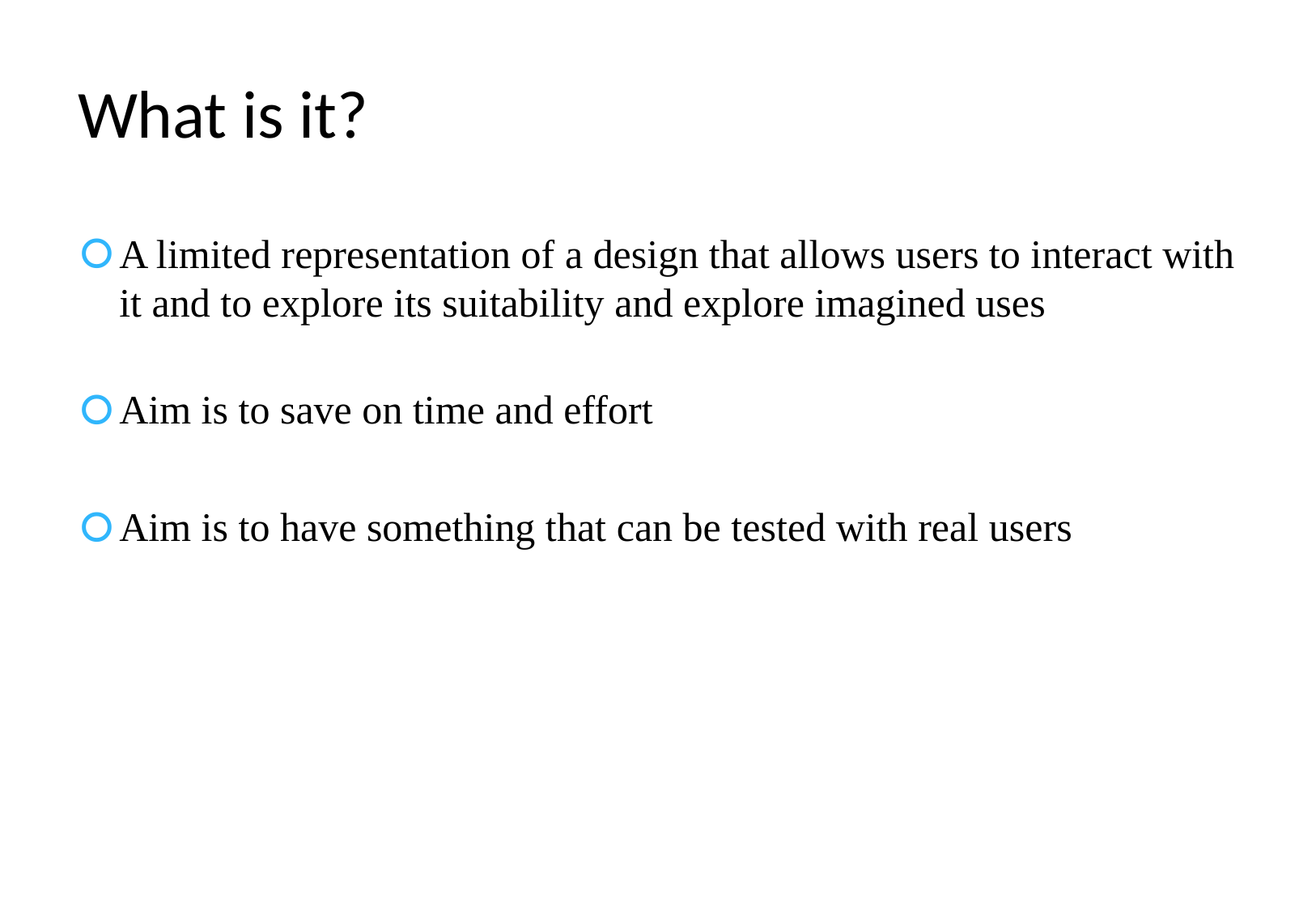

# What is it?
A limited representation of a design that allows users to interact with it and to explore its suitability and explore imagined uses

Aim is to save on time and effort

Aim is to have something that can be tested with real users
2